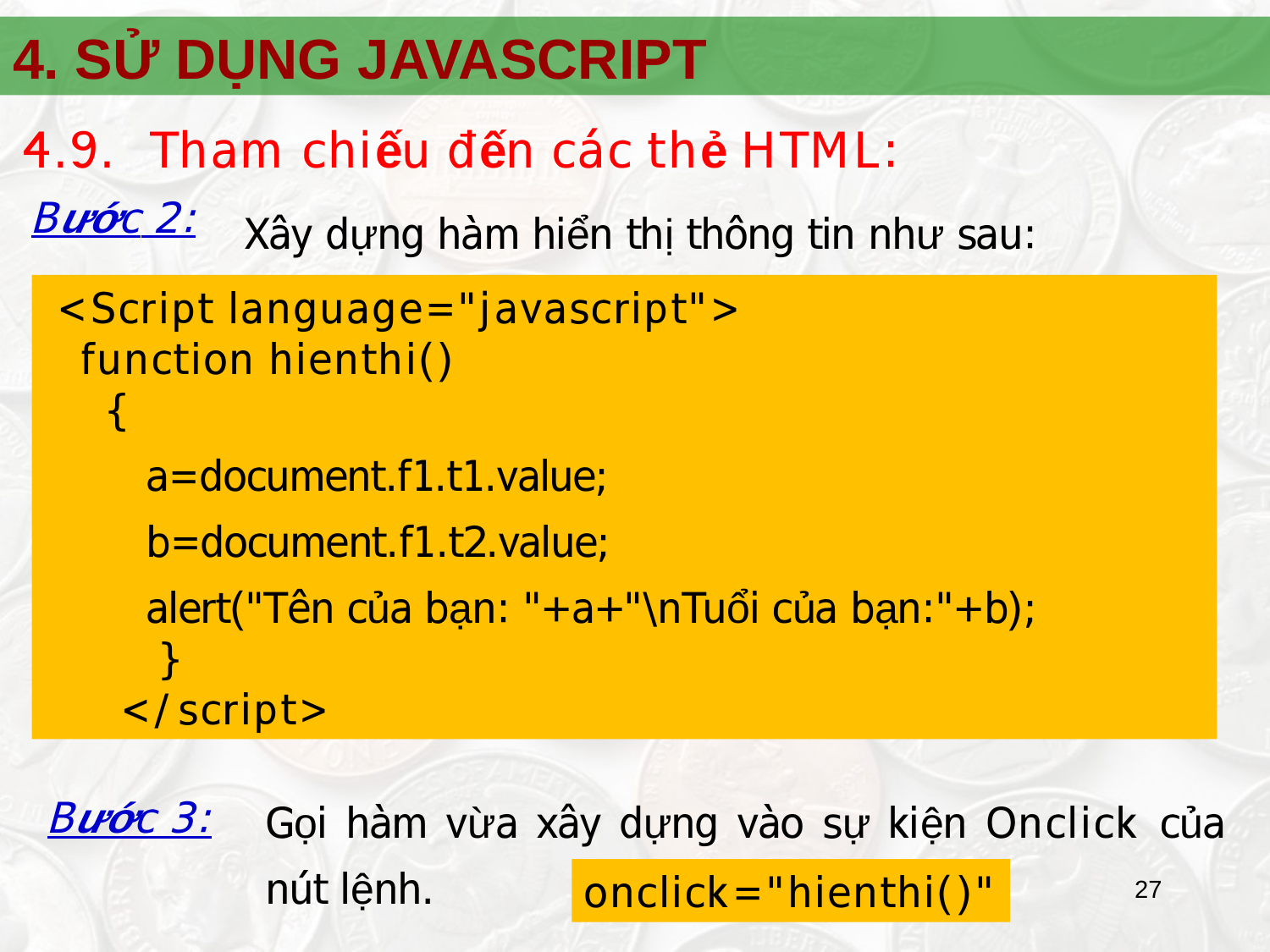

4. SỬ DỤNG JAVASCRIPT
4.9.	Tham chiếu đến các thẻ HTML:
Bước 2:
Xây dựng hàm hiển thị thông tin như sau:
 <Script language="javascript">
   function hienthi()
{
   a=document.f1.t1.value;
   b=document.f1.t2.value;
   alert("Tên của bạn: "+a+"\nTuổi của bạn:"+b);
    }
 </script>
Bước 3:
Gọi hàm vừa xây dựng vào sự kiện Onclick của nút lệnh.
onclick="hienthi()"
27